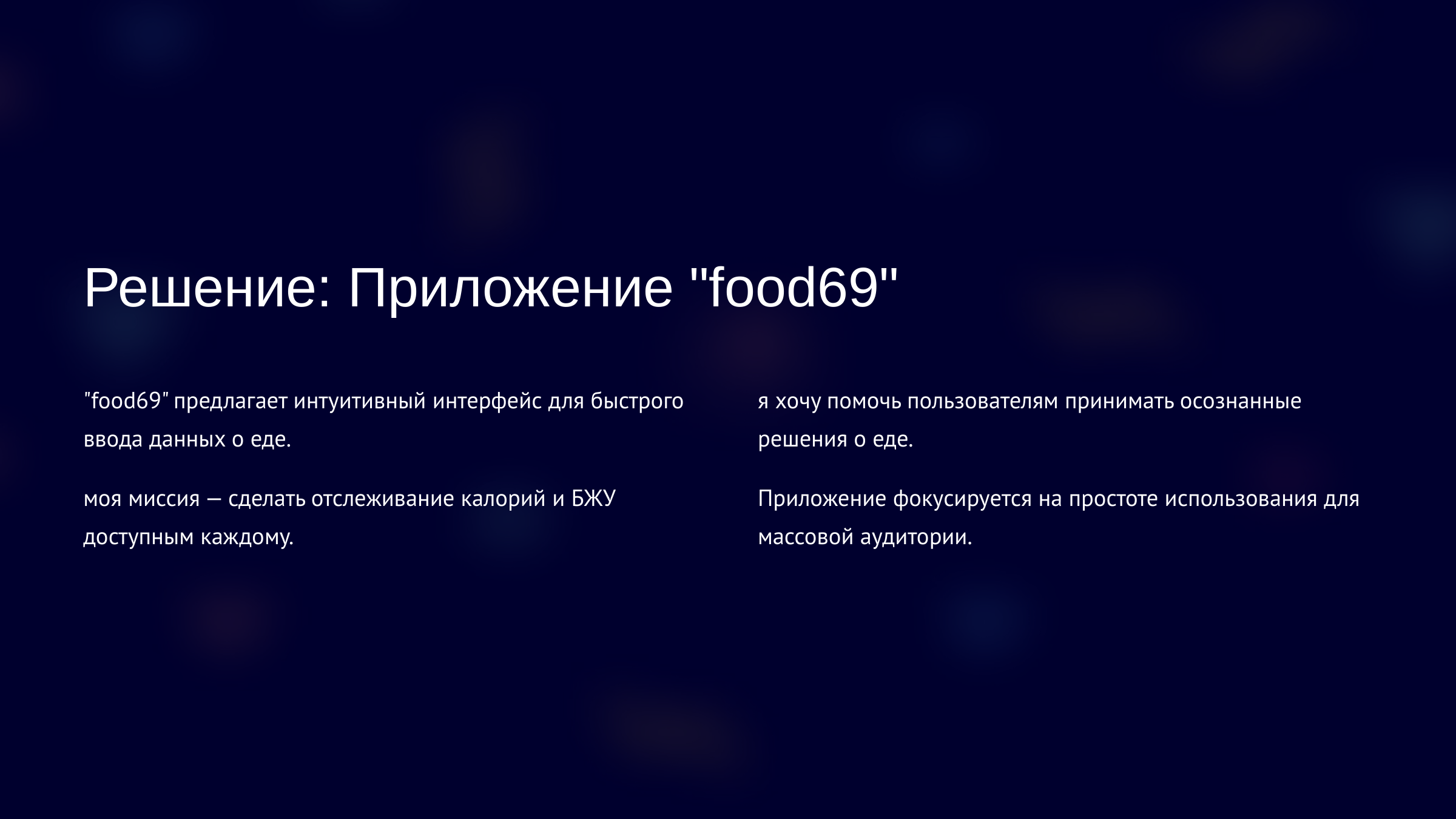

Решение: Приложение "food69"
"food69" предлагает интуитивный интерфейс для быстрого ввода данных о еде.
я хочу помочь пользователям принимать осознанные решения о еде.
моя миссия — сделать отслеживание калорий и БЖУ доступным каждому.
Приложение фокусируется на простоте использования для массовой аудитории.